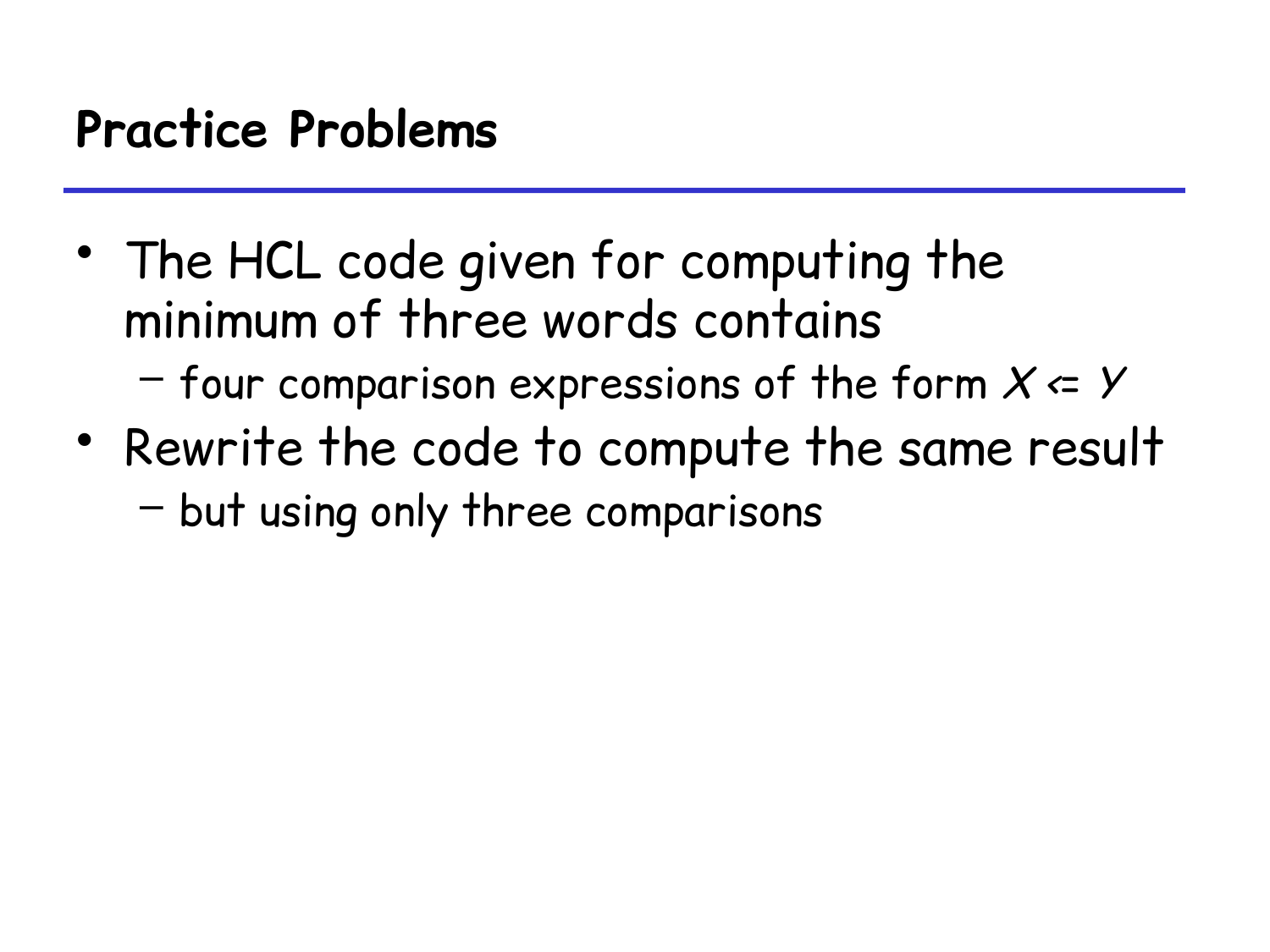

# Practice Problems
The HCL code given for computing the minimum of three words contains
four comparison expressions of the form X <= Y
Rewrite the code to compute the same result
but using only three comparisons